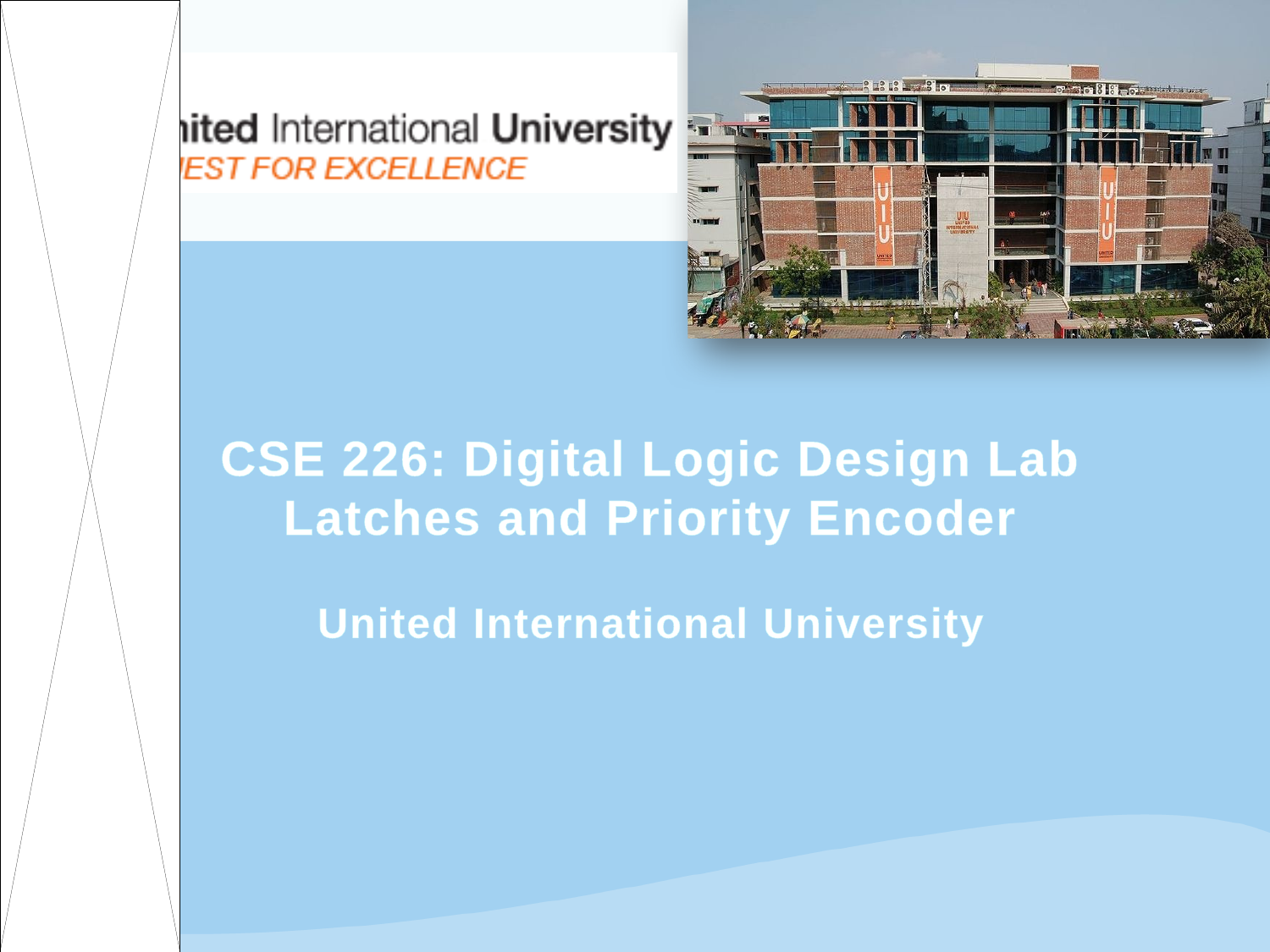

# CSE 226: Digital Logic Design Lab Latches and Priority Encoder United International University